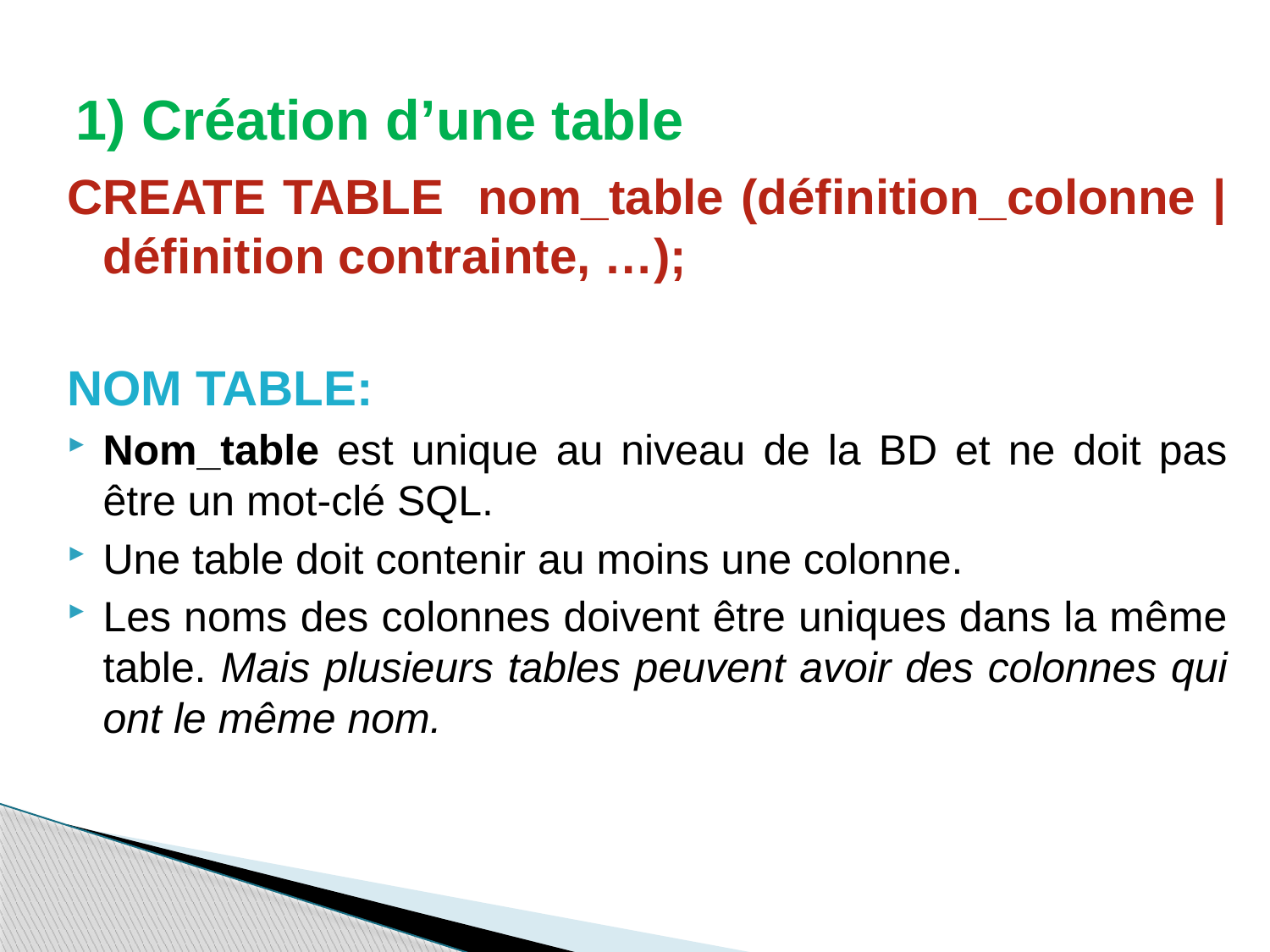

# 1) Création d’une table
CREATE TABLE  nom_table (définition_colonne | définition contrainte, …);

NOM TABLE:
Nom_table est unique au niveau de la BD et ne doit pas être un mot-clé SQL.
Une table doit contenir au moins une colonne.
Les noms des colonnes doivent être uniques dans la même table. Mais plusieurs tables peuvent avoir des colonnes qui ont le même nom.